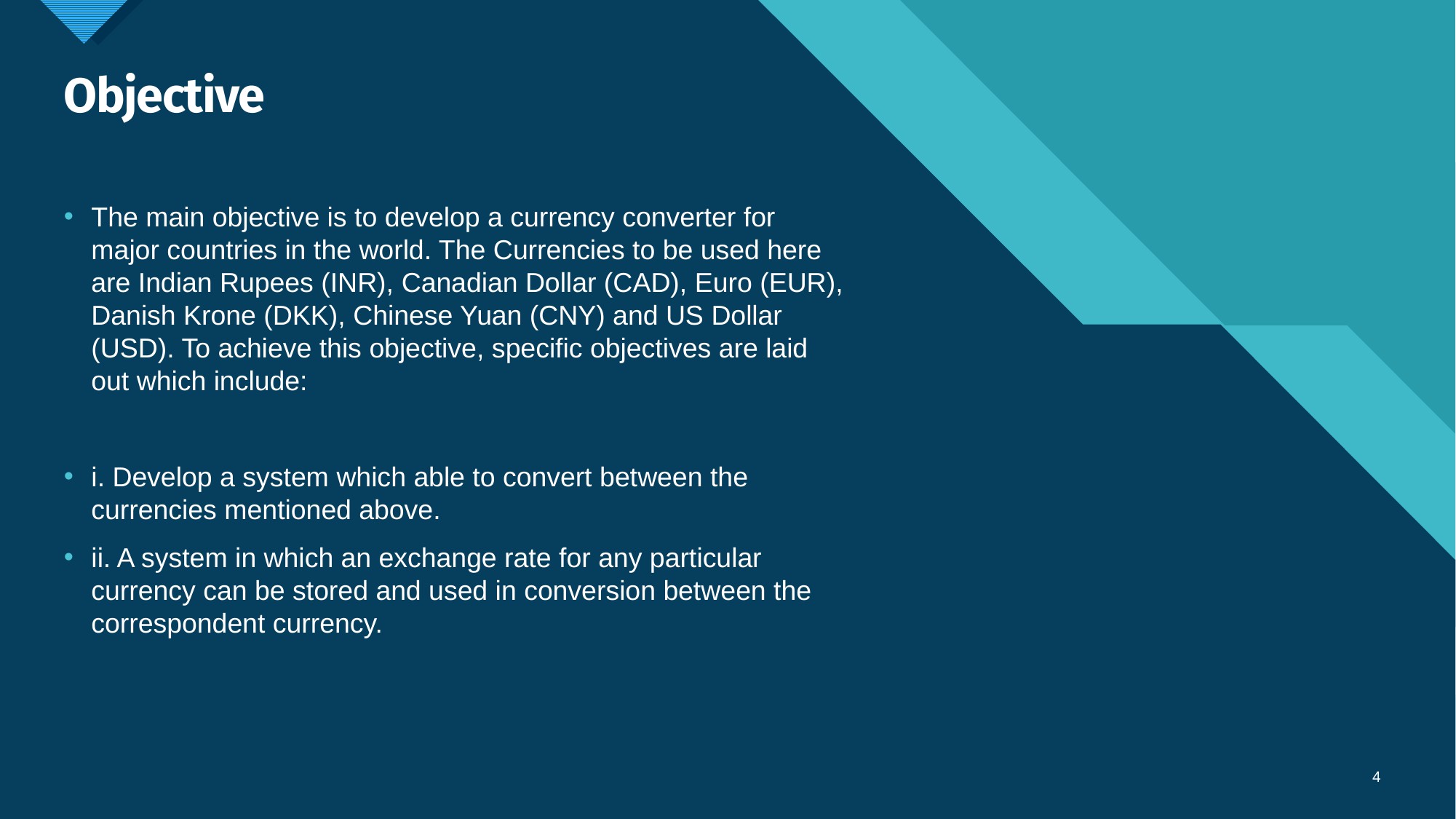

# Objective
The main objective is to develop a currency converter for major countries in the world. The Currencies to be used here are Indian Rupees (INR), Canadian Dollar (CAD), Euro (EUR), Danish Krone (DKK), Chinese Yuan (CNY) and US Dollar (USD). To achieve this objective, specific objectives are laid out which include:

i. Develop a system which able to convert between the currencies mentioned above.
ii. A system in which an exchange rate for any particular currency can be stored and used in conversion between the correspondent currency.

4